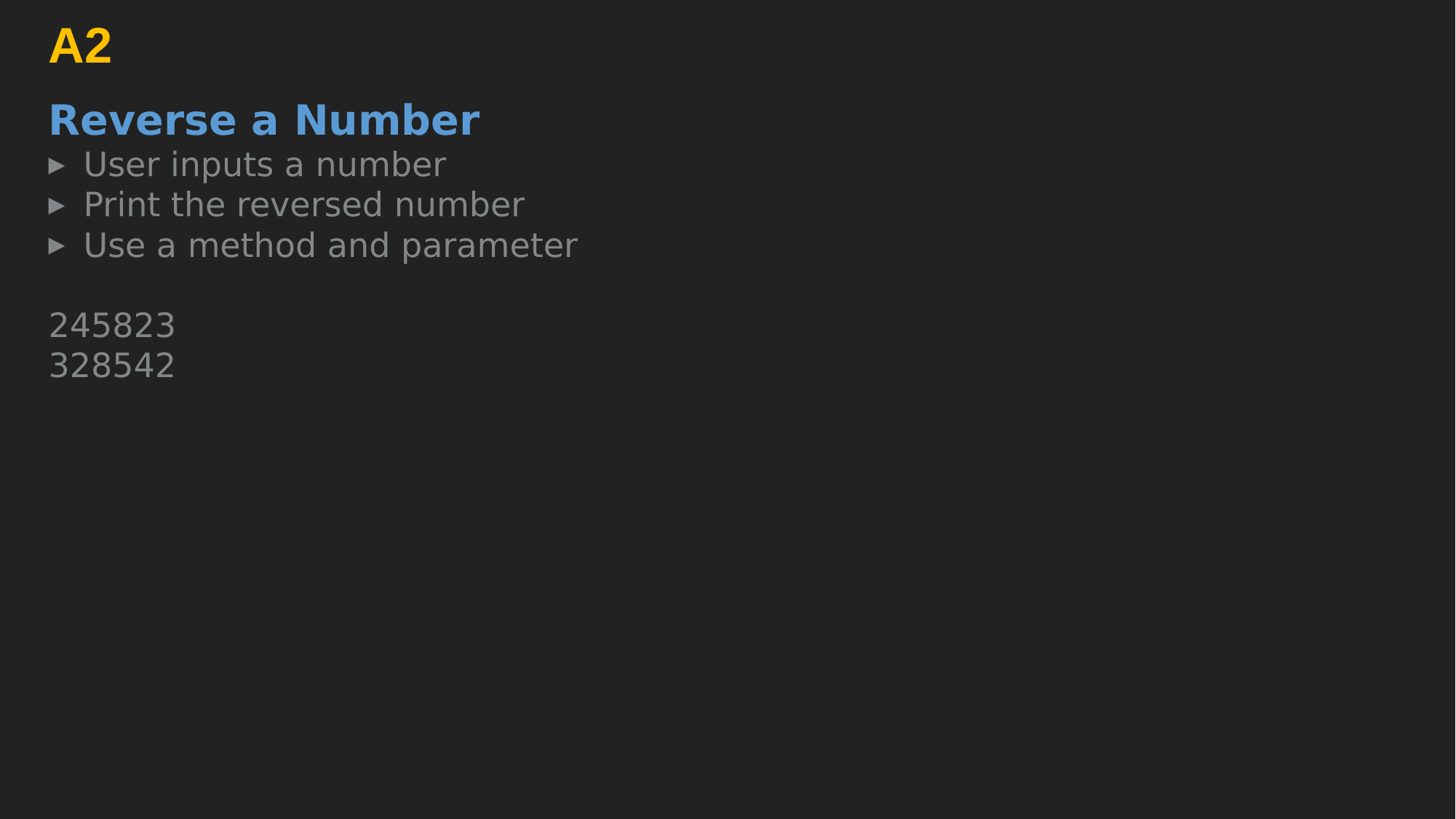

A2
Reverse a Number
User inputs a number
Print the reversed number
Use a method and parameter

245823
328542